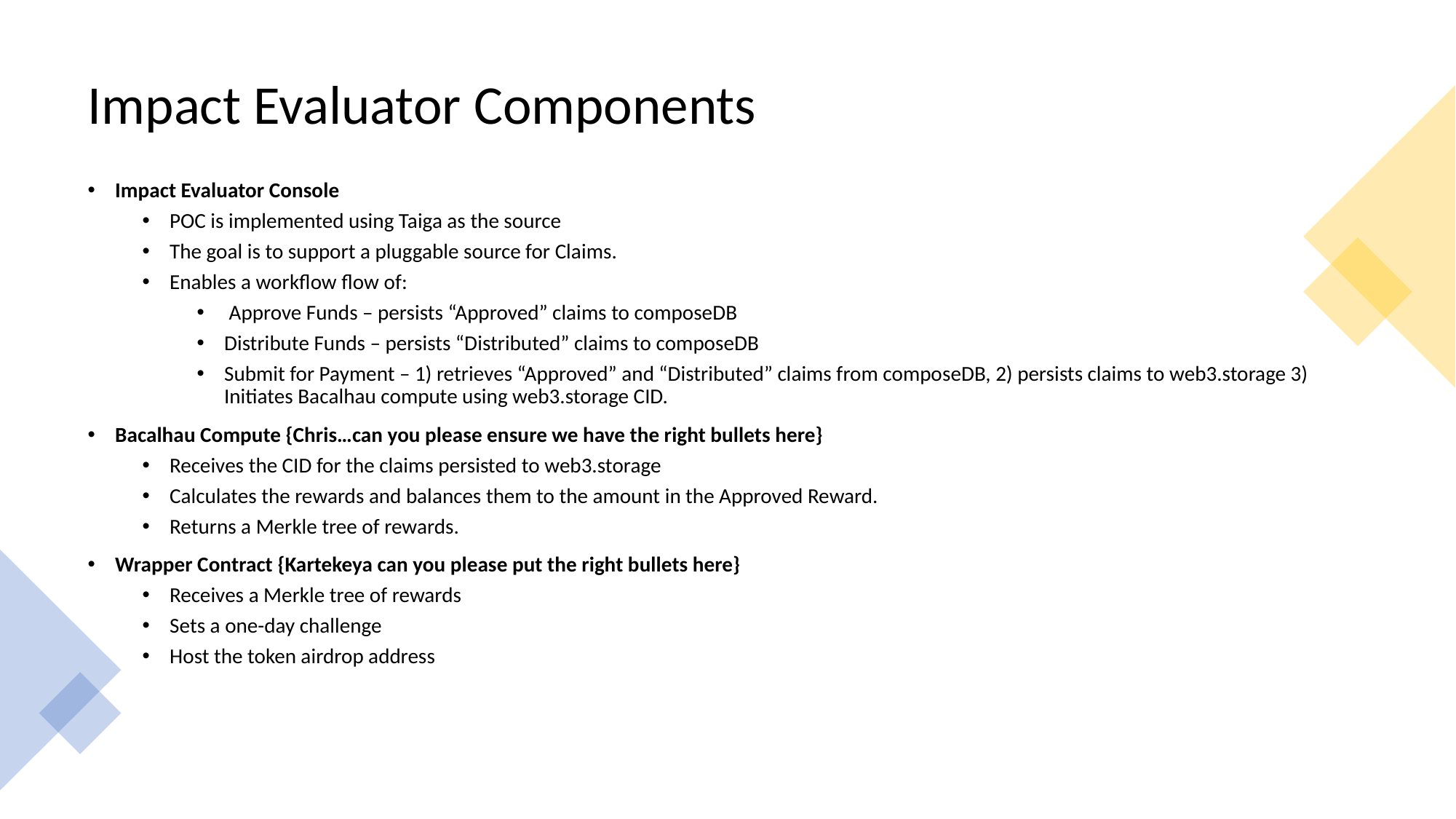

# Impact Evaluator Components

Impact Evaluator Console
POC is implemented using Taiga as the source
The goal is to support a pluggable source for Claims.
Enables a workflow flow of:
 Approve Funds – persists “Approved” claims to composeDB
Distribute Funds – persists “Distributed” claims to composeDB
Submit for Payment – 1) retrieves “Approved” and “Distributed” claims from composeDB, 2) persists claims to web3.storage 3) Initiates Bacalhau compute using web3.storage CID.
Bacalhau Compute {Chris…can you please ensure we have the right bullets here}
Receives the CID for the claims persisted to web3.storage
Calculates the rewards and balances them to the amount in the Approved Reward.
Returns a Merkle tree of rewards.
Wrapper Contract {Kartekeya can you please put the right bullets here}
Receives a Merkle tree of rewards
Sets a one-day challenge
Host the token airdrop address